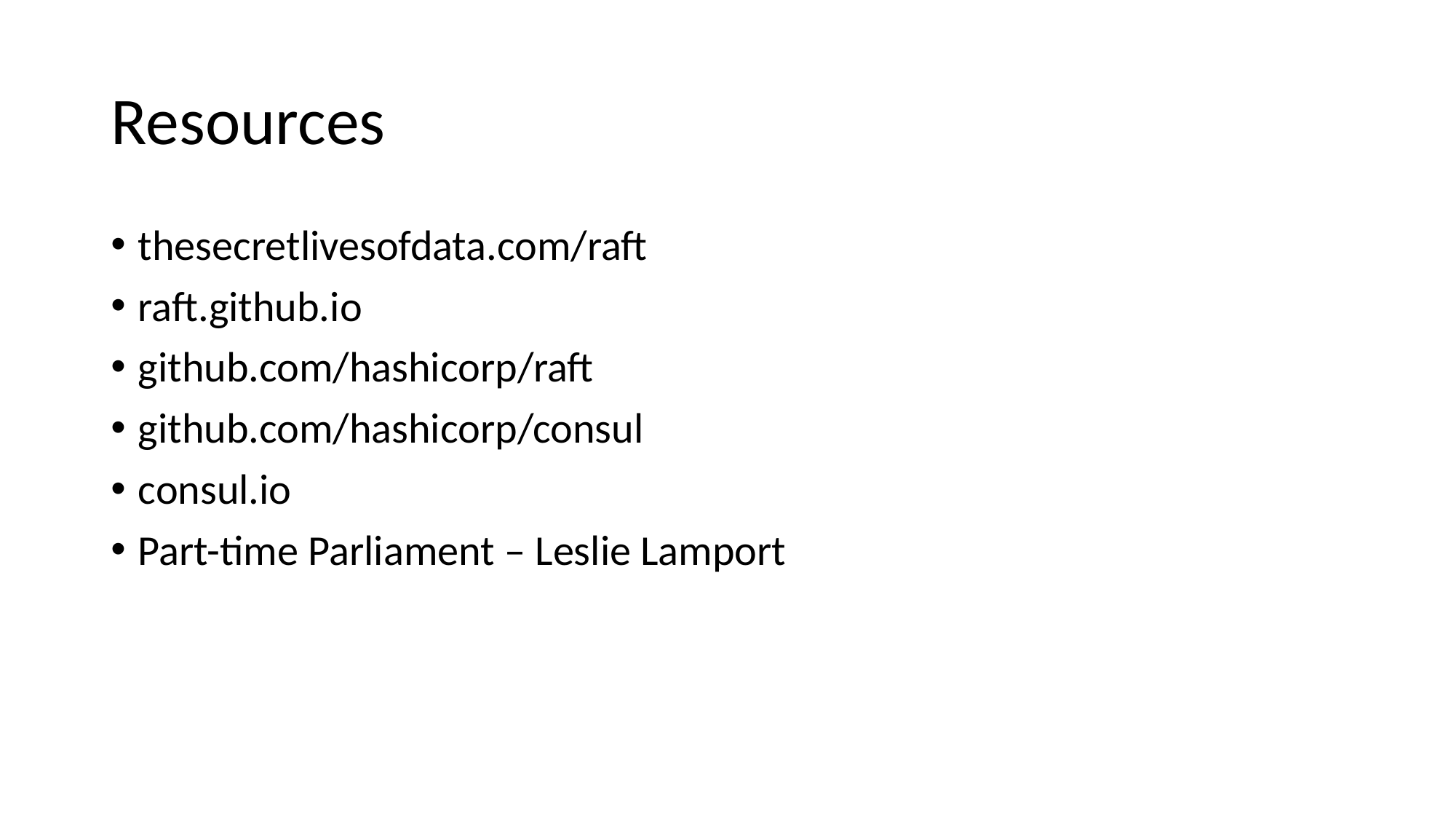

# Resources
thesecretlivesofdata.com/raft
raft.github.io
github.com/hashicorp/raft
github.com/hashicorp/consul
consul.io
Part-time Parliament – Leslie Lamport